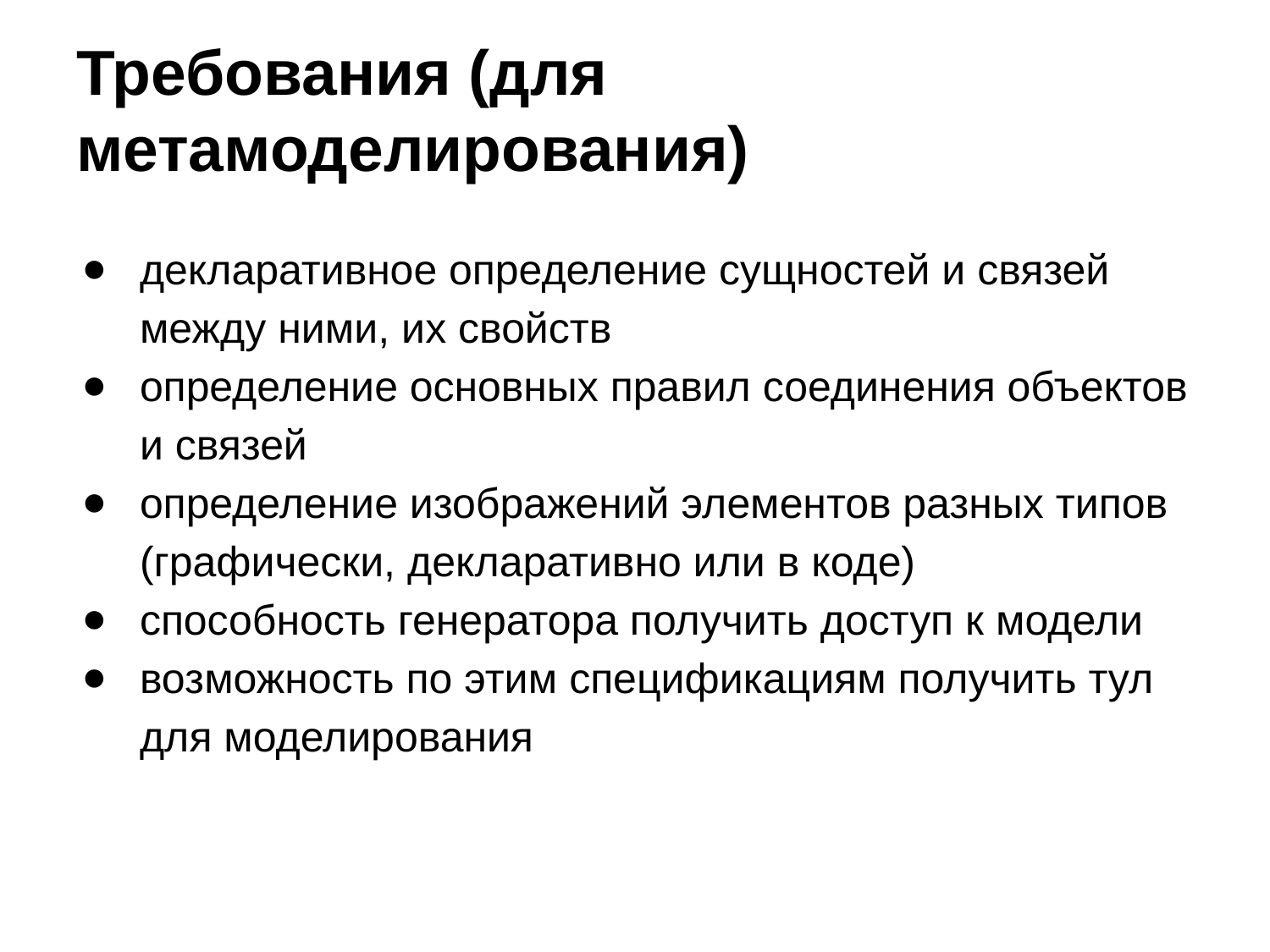

# Требования (для метамоделирования)
декларативное определение сущностей и связей между ними, их свойств
определение основных правил соединения объектов и связей
определение изображений элементов разных типов (графически, декларативно или в коде)
способность генератора получить доступ к модели
возможность по этим спецификациям получить тул для моделирования